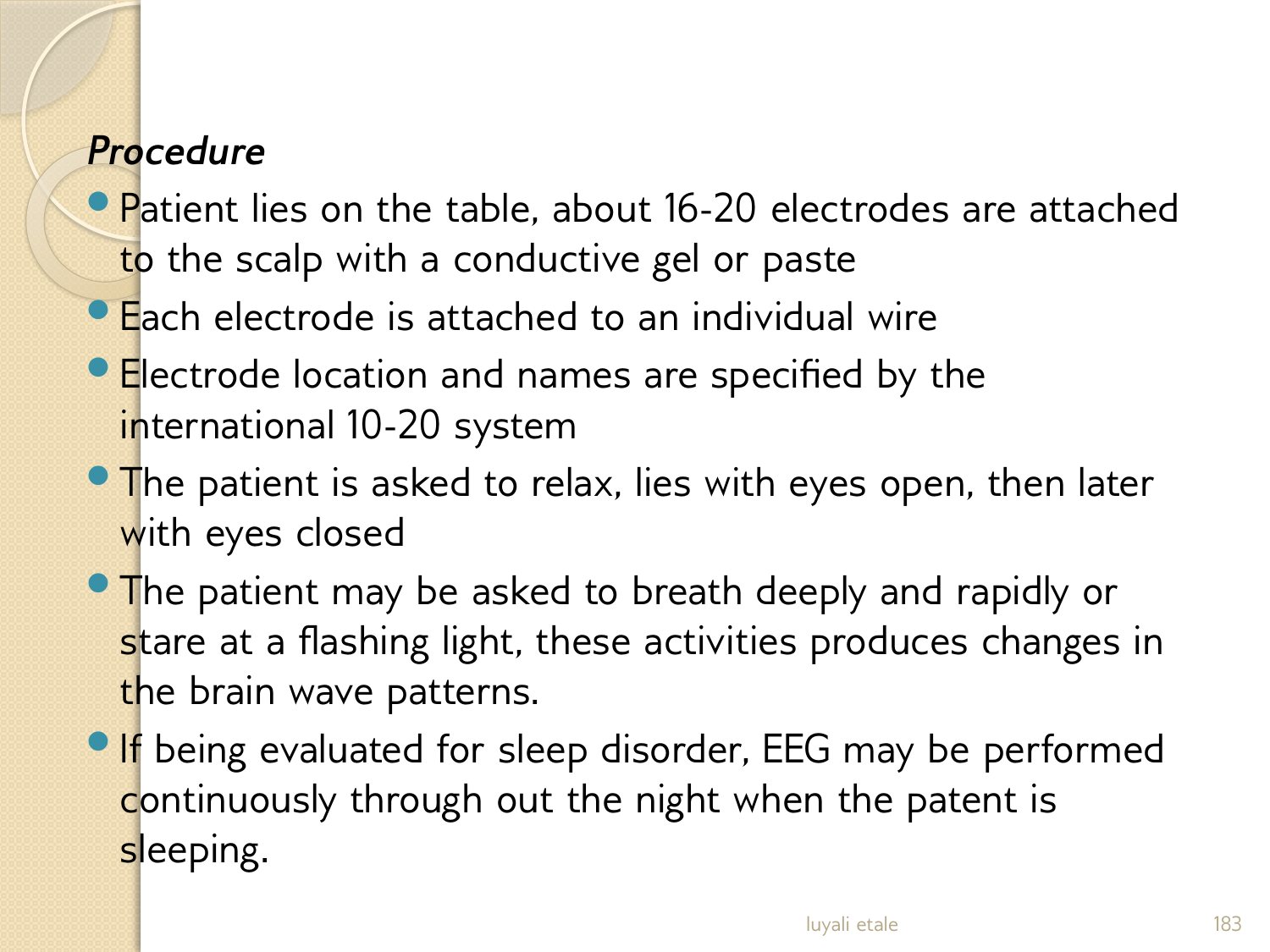

Procedure
Patient lies on the table, about 16-20 electrodes are attached to the scalp with a conductive gel or paste
Each electrode is attached to an individual wire
Electrode location and names are specified by the international 10-20 system
The patient is asked to relax, lies with eyes open, then later with eyes closed
The patient may be asked to breath deeply and rapidly or stare at a flashing light, these activities produces changes in the brain wave patterns.
If being evaluated for sleep disorder, EEG may be performed continuously through out the night when the patent is sleeping.

luyali etale
183